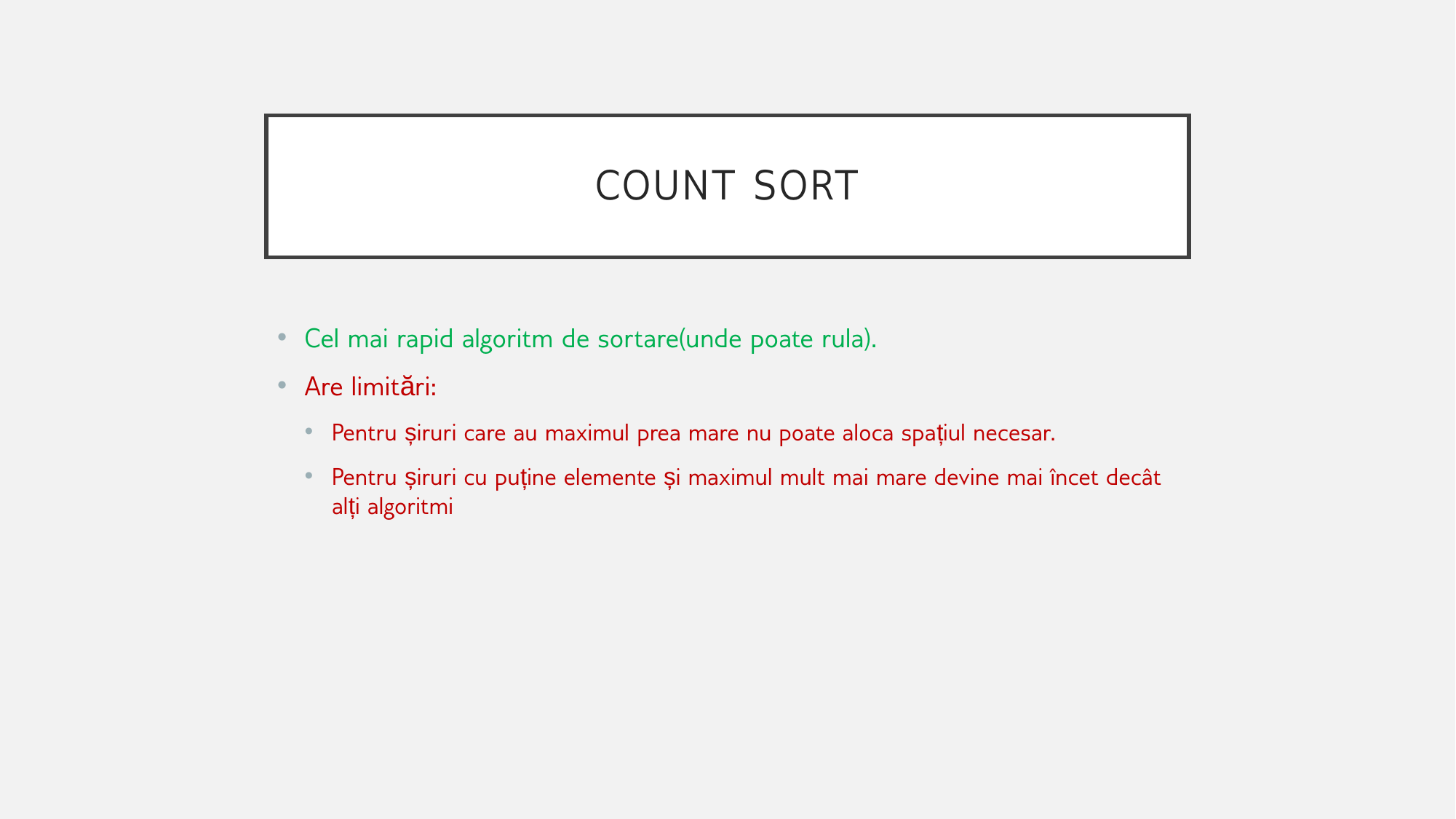

# Count sort
Cel mai rapid algoritm de sortare(unde poate rula).
Are limitări:
Pentru șiruri care au maximul prea mare nu poate aloca spațiul necesar.
Pentru șiruri cu puține elemente și maximul mult mai mare devine mai încet decât alți algoritmi